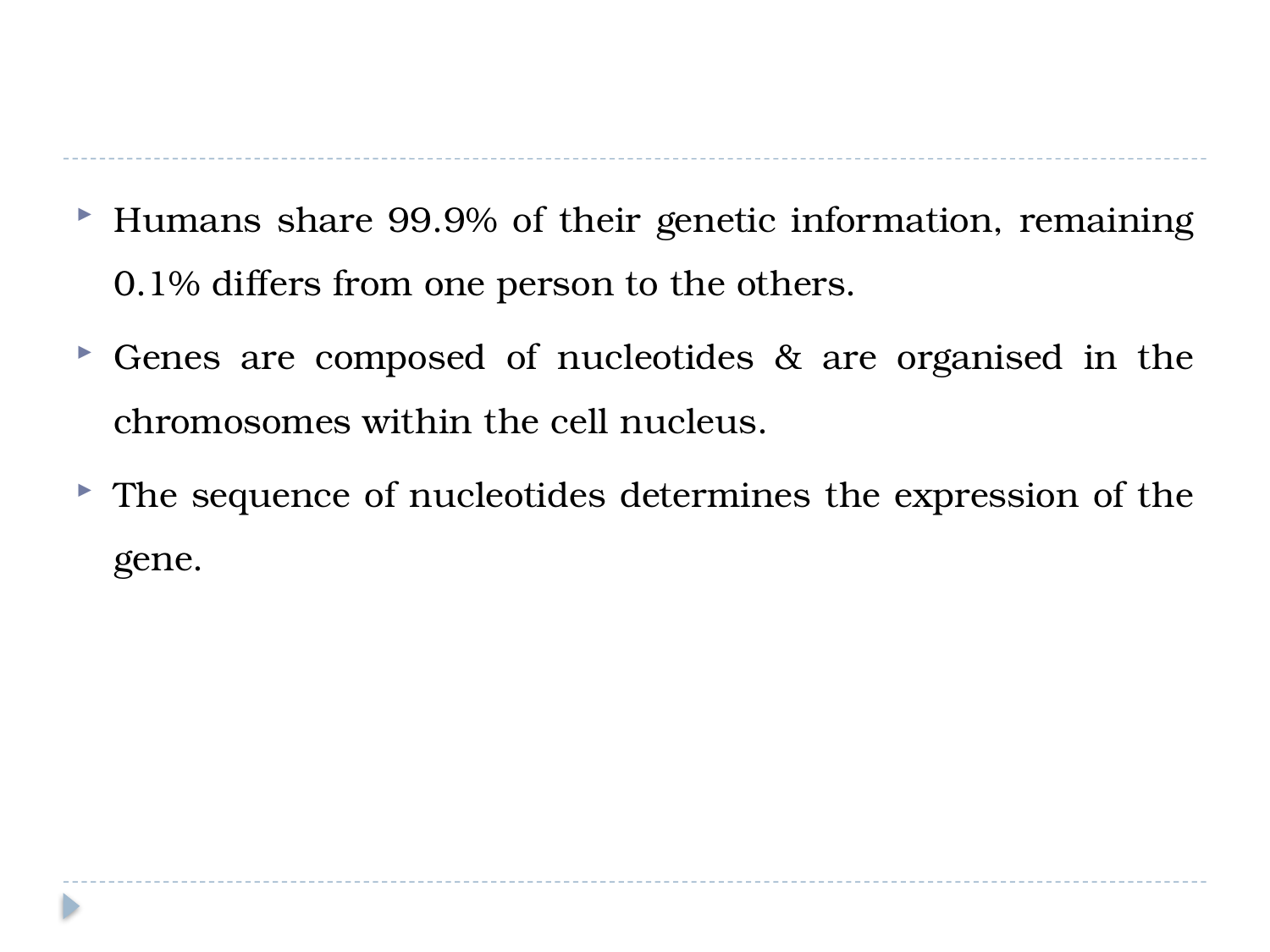

#
Humans share 99.9% of their genetic information, remaining 0.1% differs from one person to the others.
Genes are composed of nucleotides & are organised in the chromosomes within the cell nucleus.
The sequence of nucleotides determines the expression of the gene.